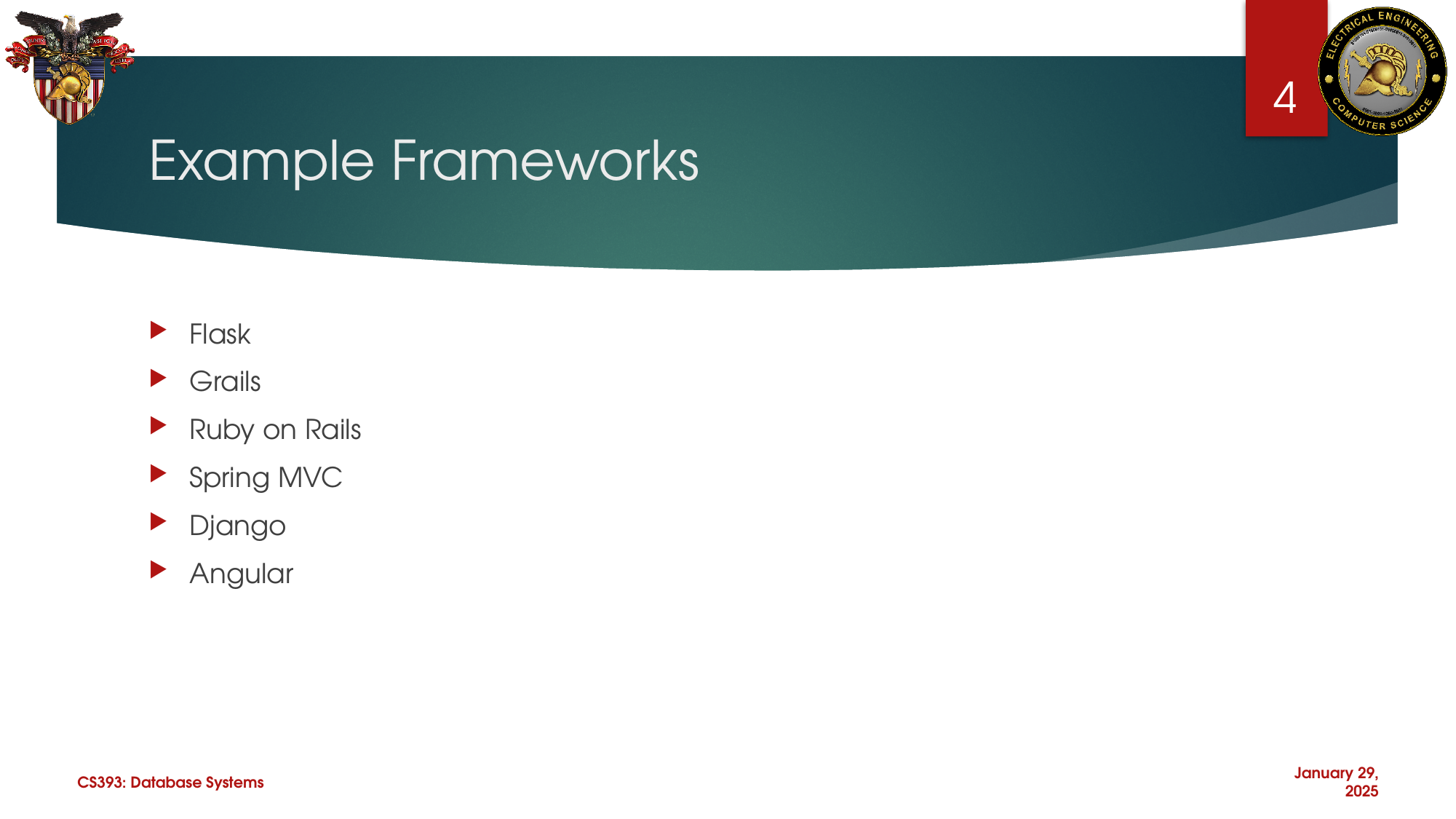

4
# Example Frameworks
Flask
Grails
Ruby on Rails
Spring MVC
Django
Angular
CS393: Database Systems
January 29, 2025